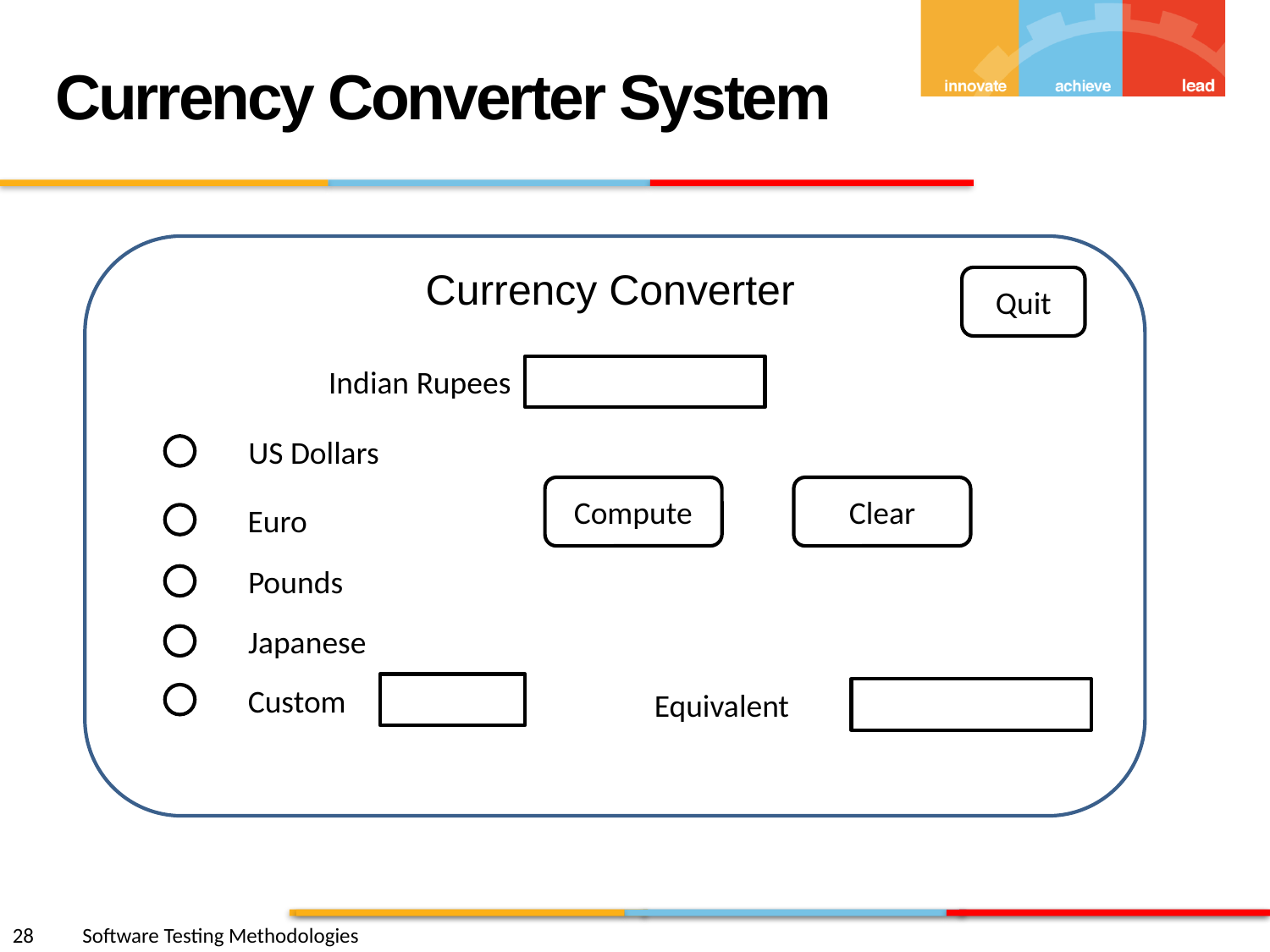

Currency Converter System

Currency Converter
Quit
Indian Rupees

US Dollars

Compute
Clear
Euro

Pounds

Japanese

Custom
Equivalent